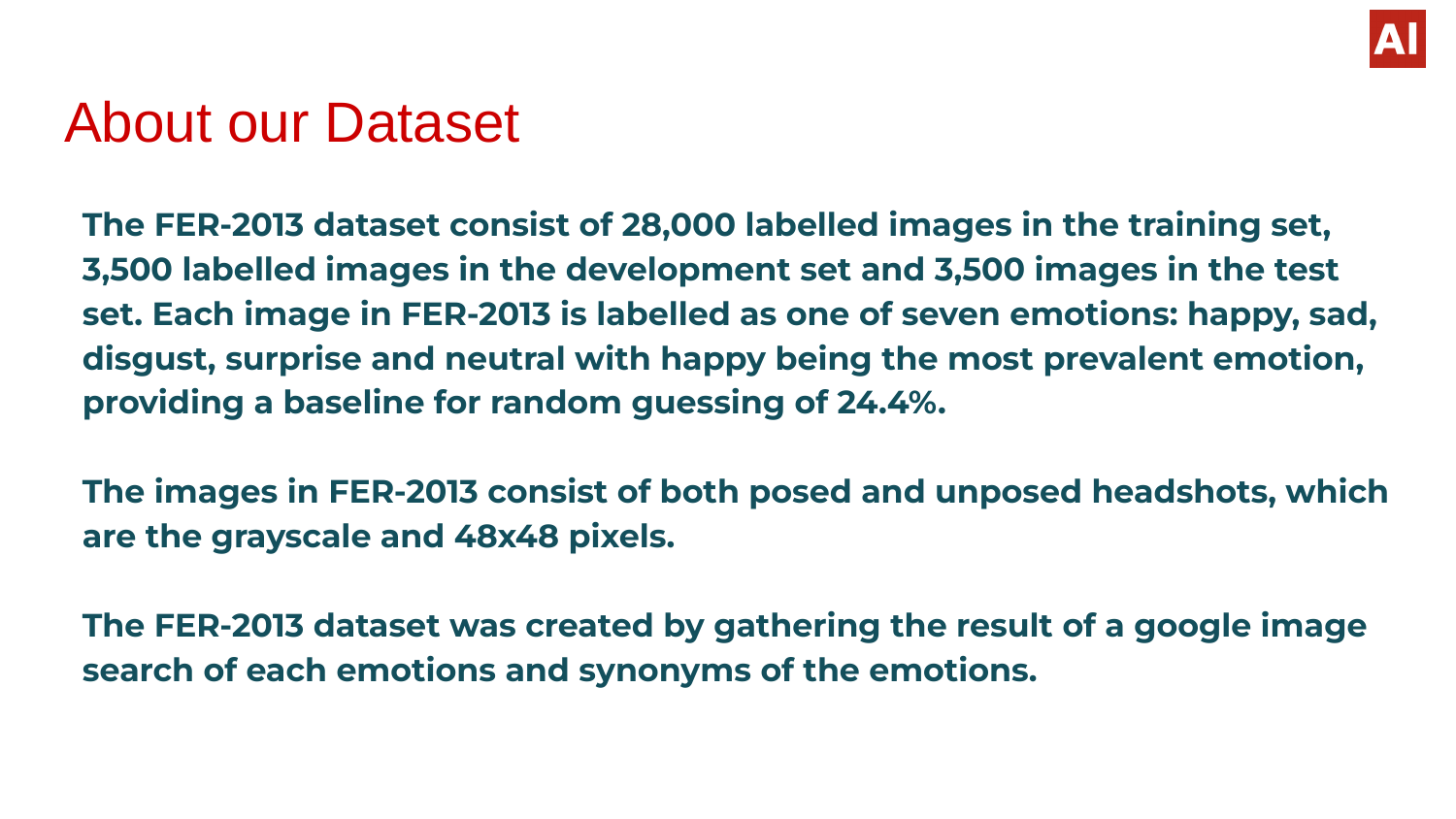

# About our Dataset
The FER-2013 dataset consist of 28,000 labelled images in the training set, 3,500 labelled images in the development set and 3,500 images in the test set. Each image in FER-2013 is labelled as one of seven emotions: happy, sad, disgust, surprise and neutral with happy being the most prevalent emotion, providing a baseline for random guessing of 24.4%.

The images in FER-2013 consist of both posed and unposed headshots, which are the grayscale and 48x48 pixels.

The FER-2013 dataset was created by gathering the result of a google image search of each emotions and synonyms of the emotions.